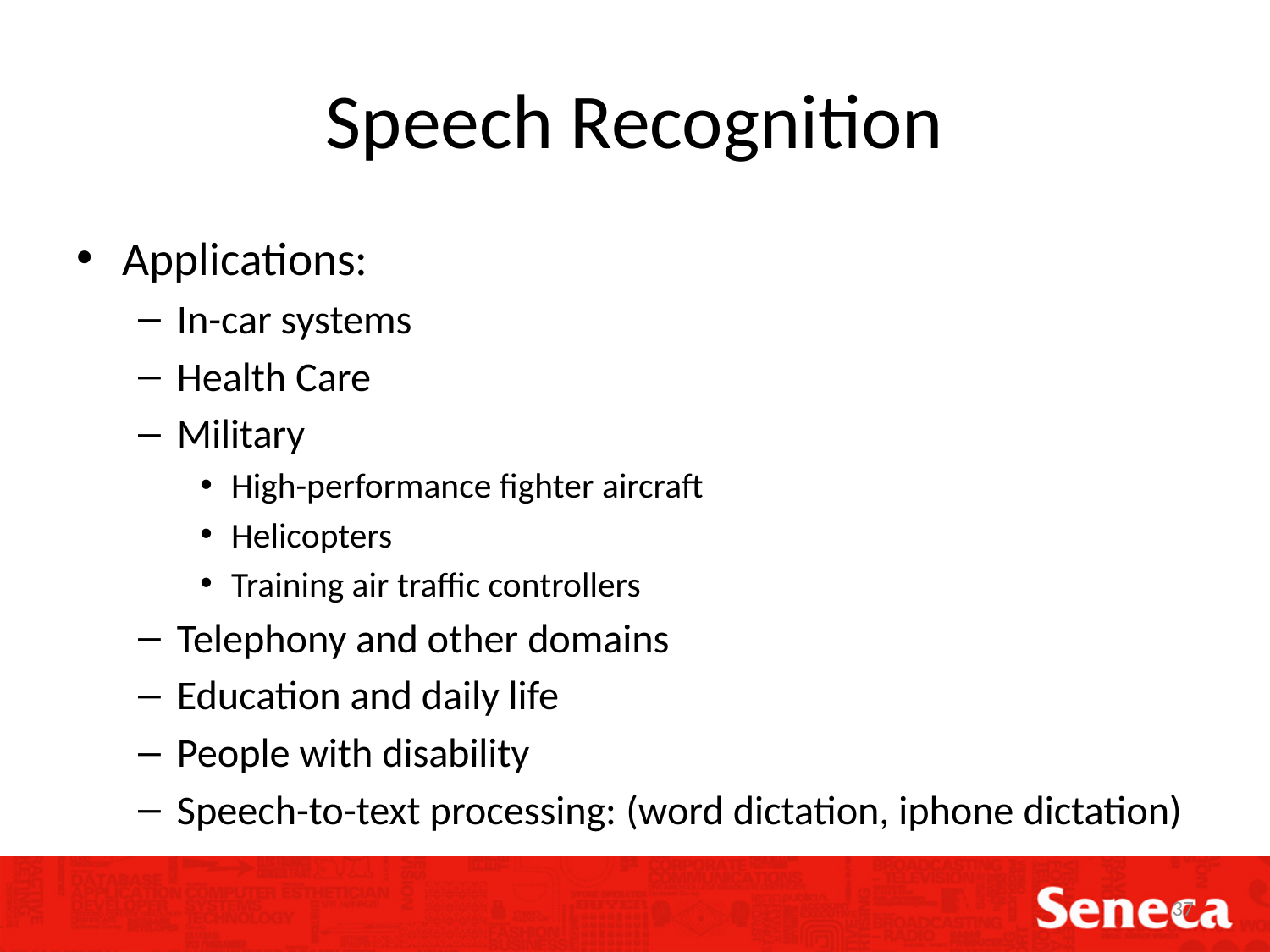

# Speech Recognition
Applications:
In-car systems
Health Care
Military
High-performance fighter aircraft
Helicopters
Training air traffic controllers
Telephony and other domains
Education and daily life
People with disability
Speech-to-text processing: (word dictation, iphone dictation)

37